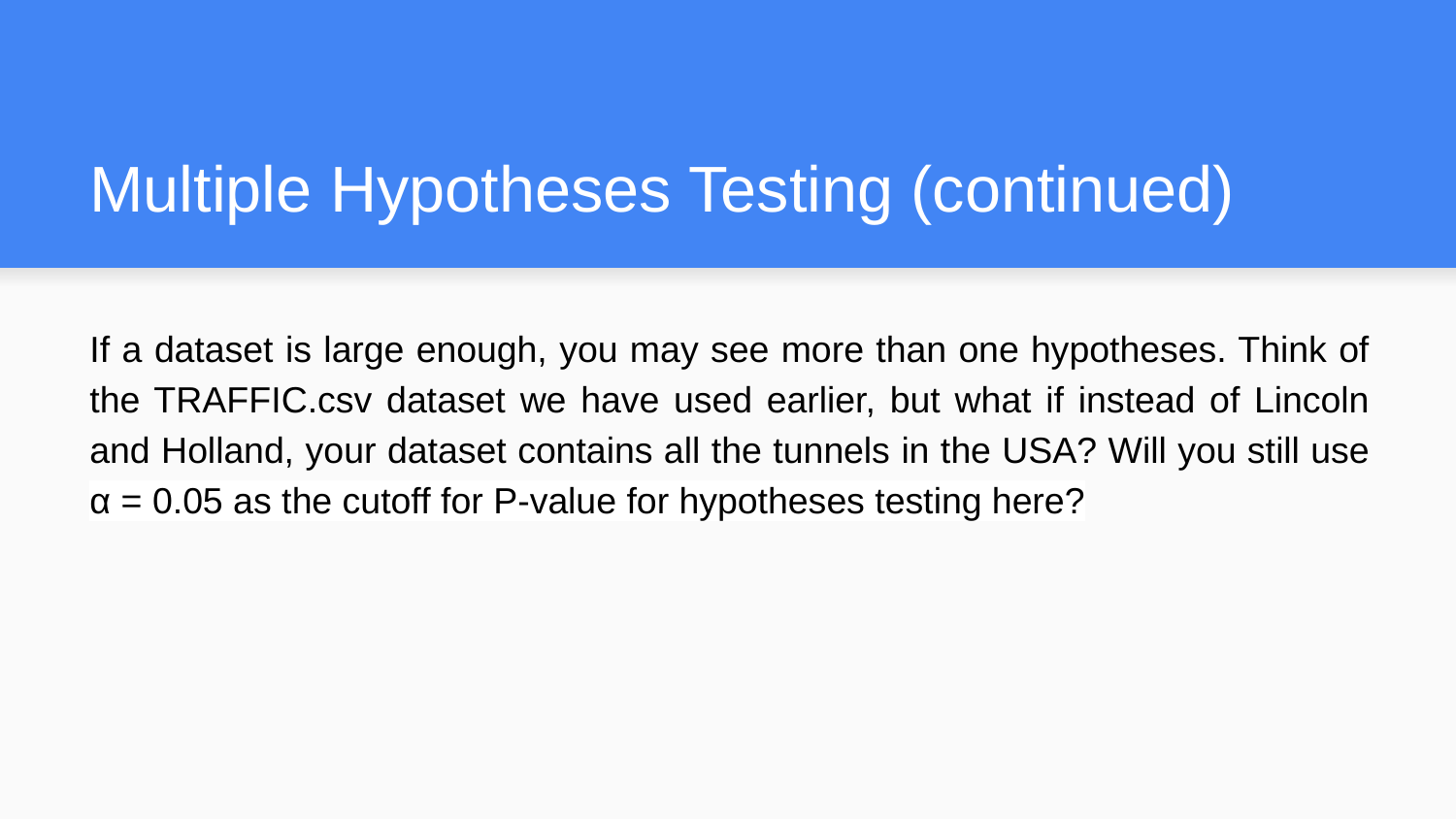

# Multiple Hypotheses Testing (continued)
If a dataset is large enough, you may see more than one hypotheses. Think of the TRAFFIC.csv dataset we have used earlier, but what if instead of Lincoln and Holland, your dataset contains all the tunnels in the USA? Will you still use α = 0.05 as the cutoff for P-value for hypotheses testing here?